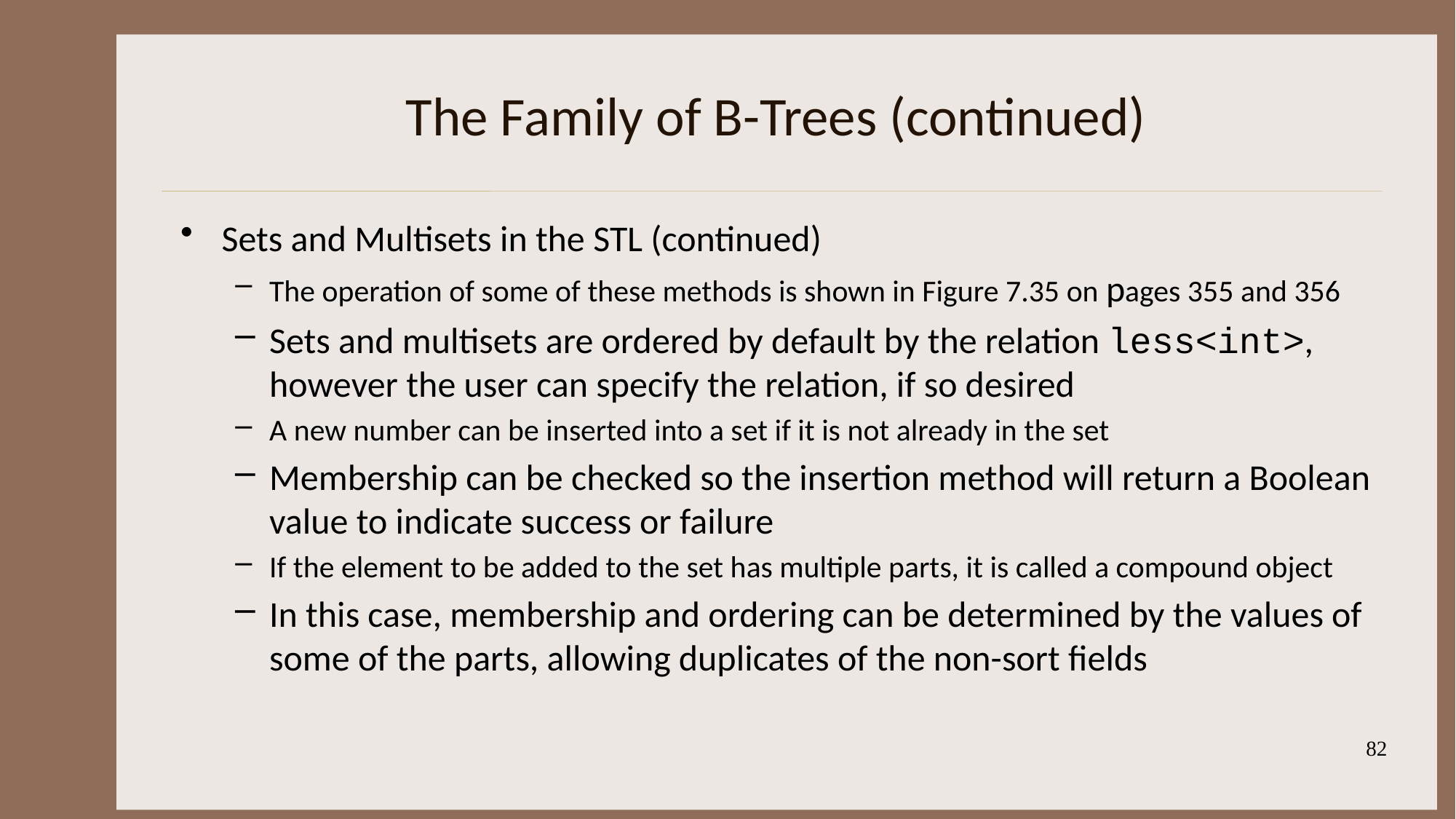

# The Family of B-Trees (continued)
Sets and Multisets in the STL (continued)
The operation of some of these methods is shown in Figure 7.35 on pages 355 and 356
Sets and multisets are ordered by default by the relation less<int>, however the user can specify the relation, if so desired
A new number can be inserted into a set if it is not already in the set
Membership can be checked so the insertion method will return a Boolean value to indicate success or failure
If the element to be added to the set has multiple parts, it is called a compound object
In this case, membership and ordering can be determined by the values of some of the parts, allowing duplicates of the non-sort fields
82